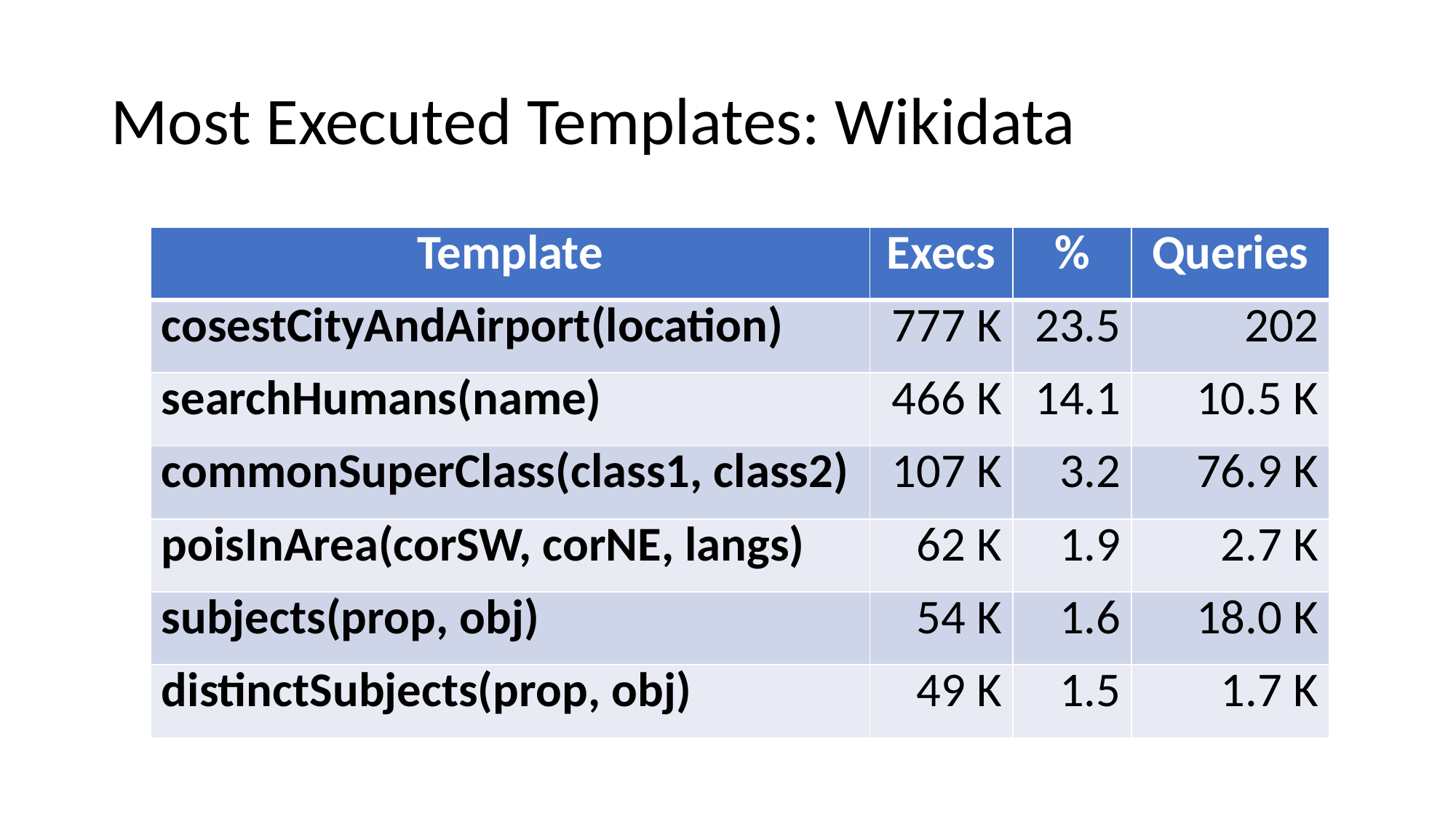

# Most Executed Templates: Wikidata
| Template | Execs | % | Queries |
| --- | --- | --- | --- |
| cosestCityAndAirport(location) | 777 K | 23.5 | 202 |
| searchHumans(name) | 466 K | 14.1 | 10.5 K |
| commonSuperClass(class1, class2) | 107 K | 3.2 | 76.9 K |
| poisInArea(corSW, corNE, langs) | 62 K | 1.9 | 2.7 K |
| subjects(prop, obj) | 54 K | 1.6 | 18.0 K |
| distinctSubjects(prop, obj) | 49 K | 1.5 | 1.7 K |